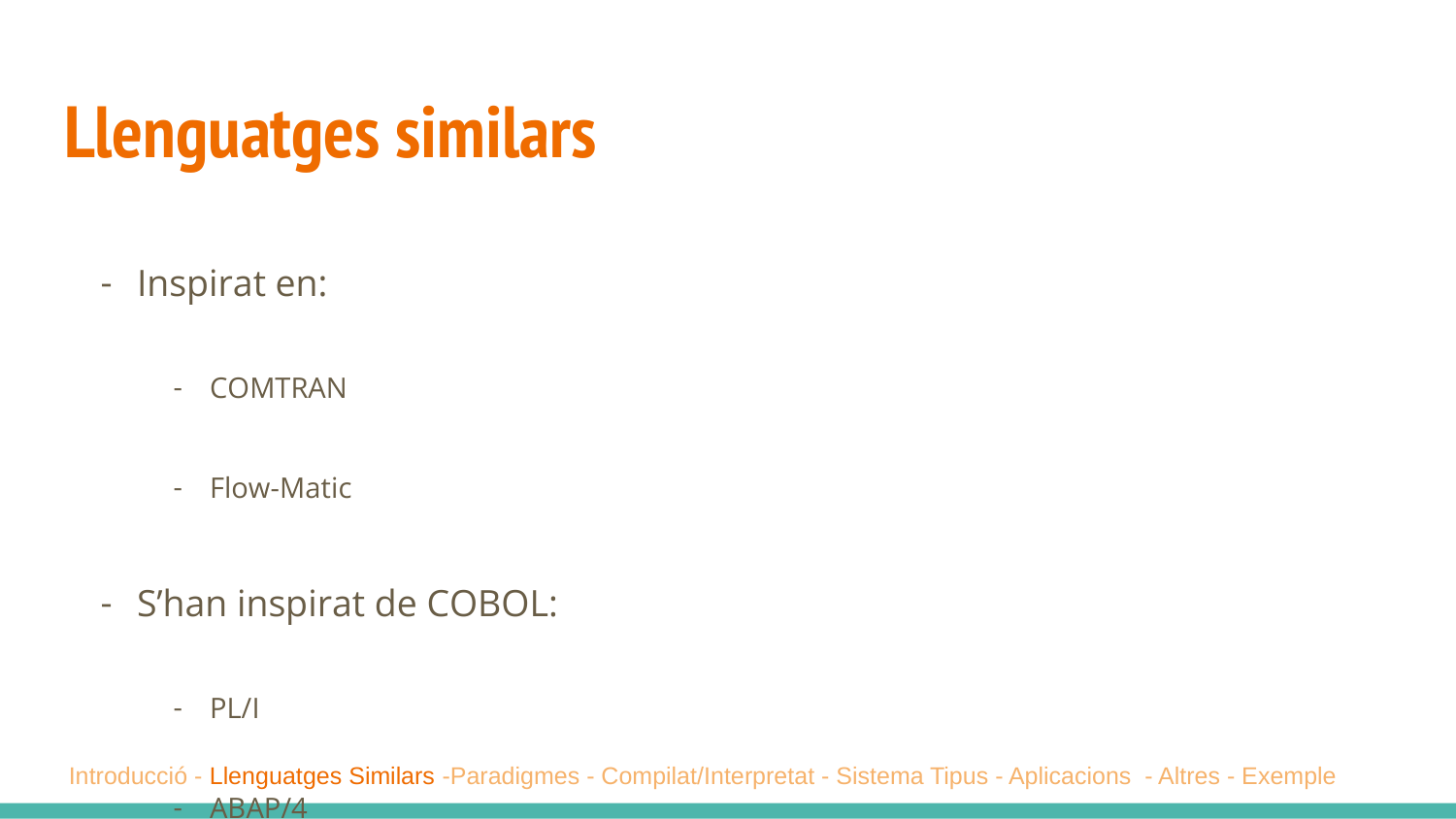

# Llenguatges similars
Inspirat en:
COMTRAN
Flow-Matic
S’han inspirat de COBOL:
PL/I
ABAP/4
DIBOL
Introducció - Llenguatges Similars -Paradigmes - Compilat/Interpretat - Sistema Tipus - Aplicacions  - Altres - Exemple